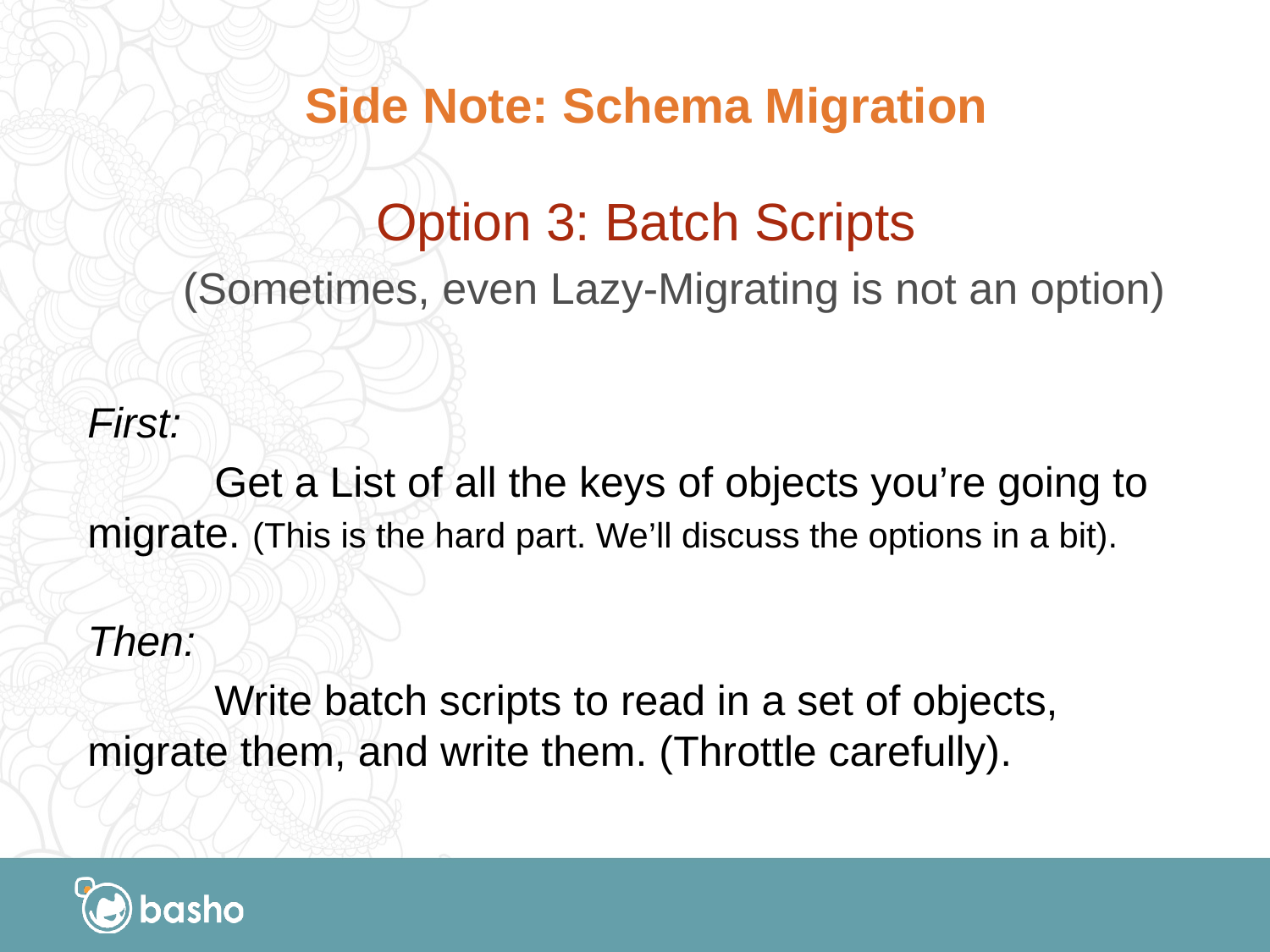

# Side Note: Schema Migration
Option 3: Batch Scripts
(Sometimes, even Lazy-Migrating is not an option)

First:
	Get a List of all the keys of objects you’re going to migrate. (This is the hard part. We’ll discuss the options in a bit).

Then:
	Write batch scripts to read in a set of objects, migrate them, and write them. (Throttle carefully).